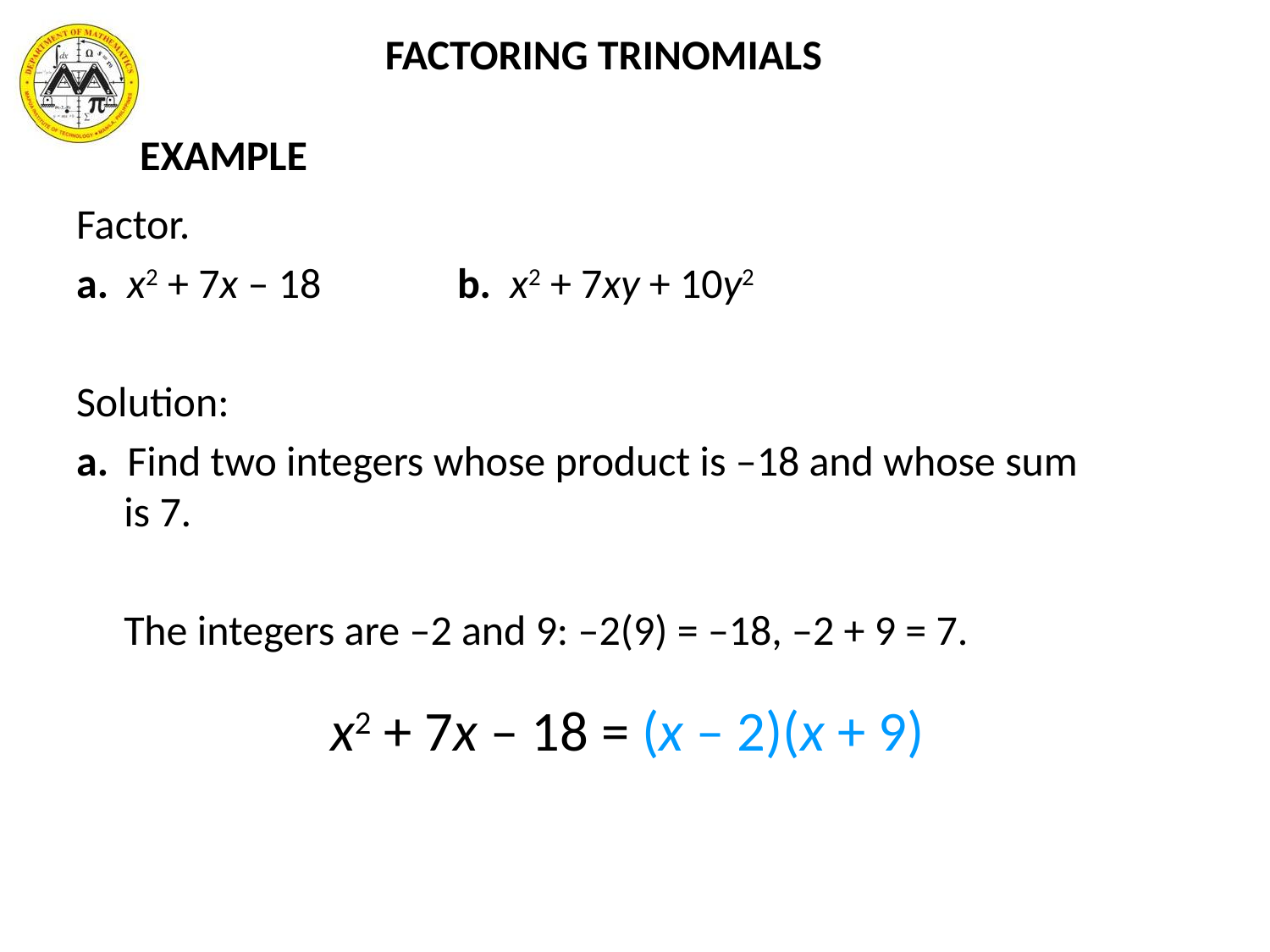

FACTORING TRINOMIALS
EXAMPLE
Factor.
a.  x2 + 7x – 18    	b.  x2 + 7xy + 10y2

Solution:
a.  Find two integers whose product is –18 and whose sum
     is 7.

     The integers are –2 and 9: –2(9) = –18, –2 + 9 = 7.

		x2 + 7x – 18 = (x – 2)(x + 9)